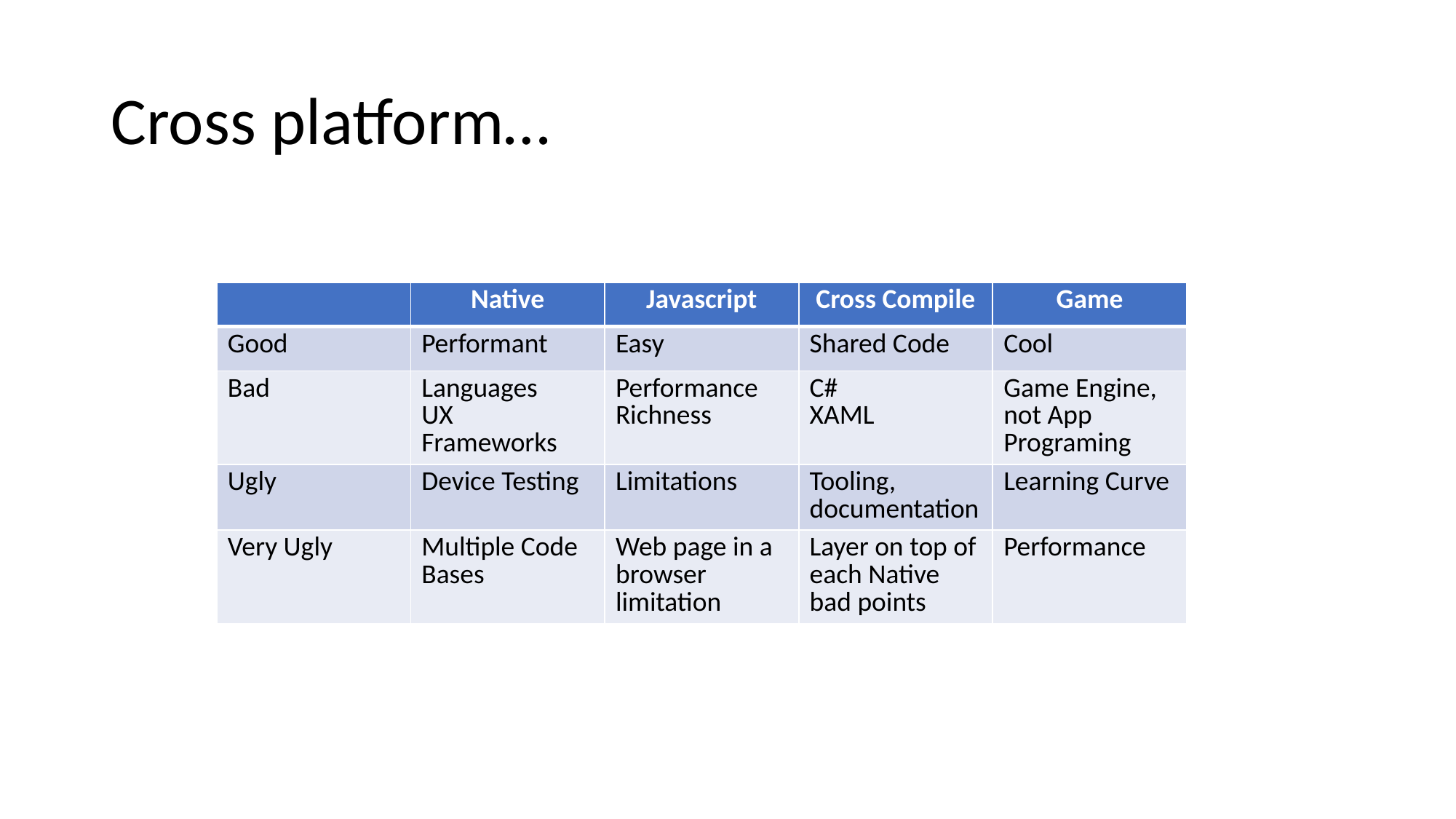

# Cross platform…

|  | Native | Javascript | Cross Compile | Game |
| --- | --- | --- | --- | --- |
| Good | Performant | Easy | Shared Code | Cool |
| Bad | Languages UX Frameworks | Performance Richness | C# XAML | Game Engine, not App Programing |
| Ugly | Device Testing | Limitations | Tooling, documentation | Learning Curve |
| Very Ugly | Multiple Code Bases | Web page in a browser limitation | Layer on top of each Native bad points | Performance |